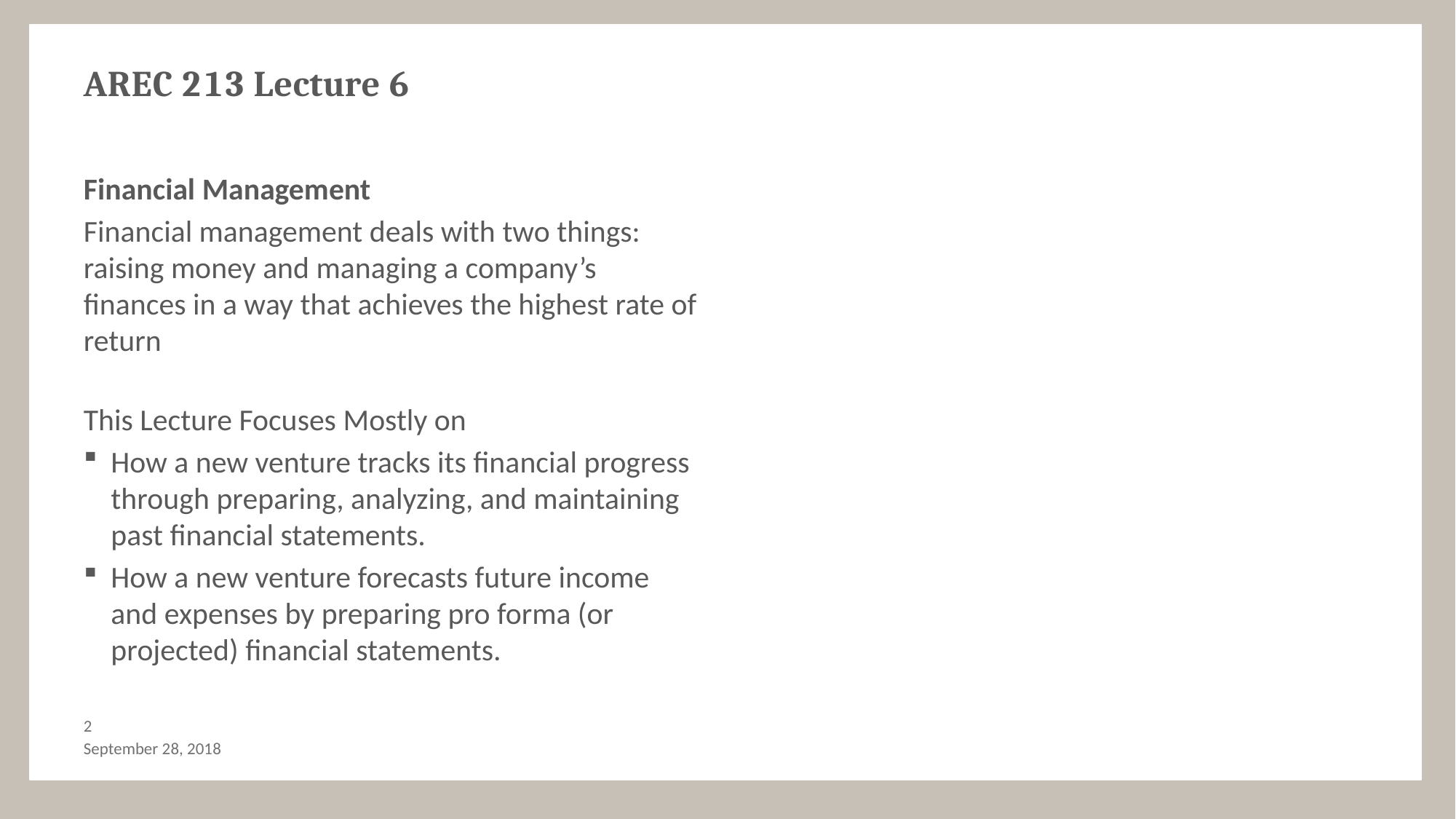

# AREC 213 Lecture 6
Financial Management
Financial management deals with two things: raising money and managing a company’s finances in a way that achieves the highest rate of return
This Lecture Focuses Mostly on
How a new venture tracks its financial progress through preparing, analyzing, and maintaining past financial statements.
How a new venture forecasts future income and expenses by preparing pro forma (or projected) financial statements.

2
September 28, 2018